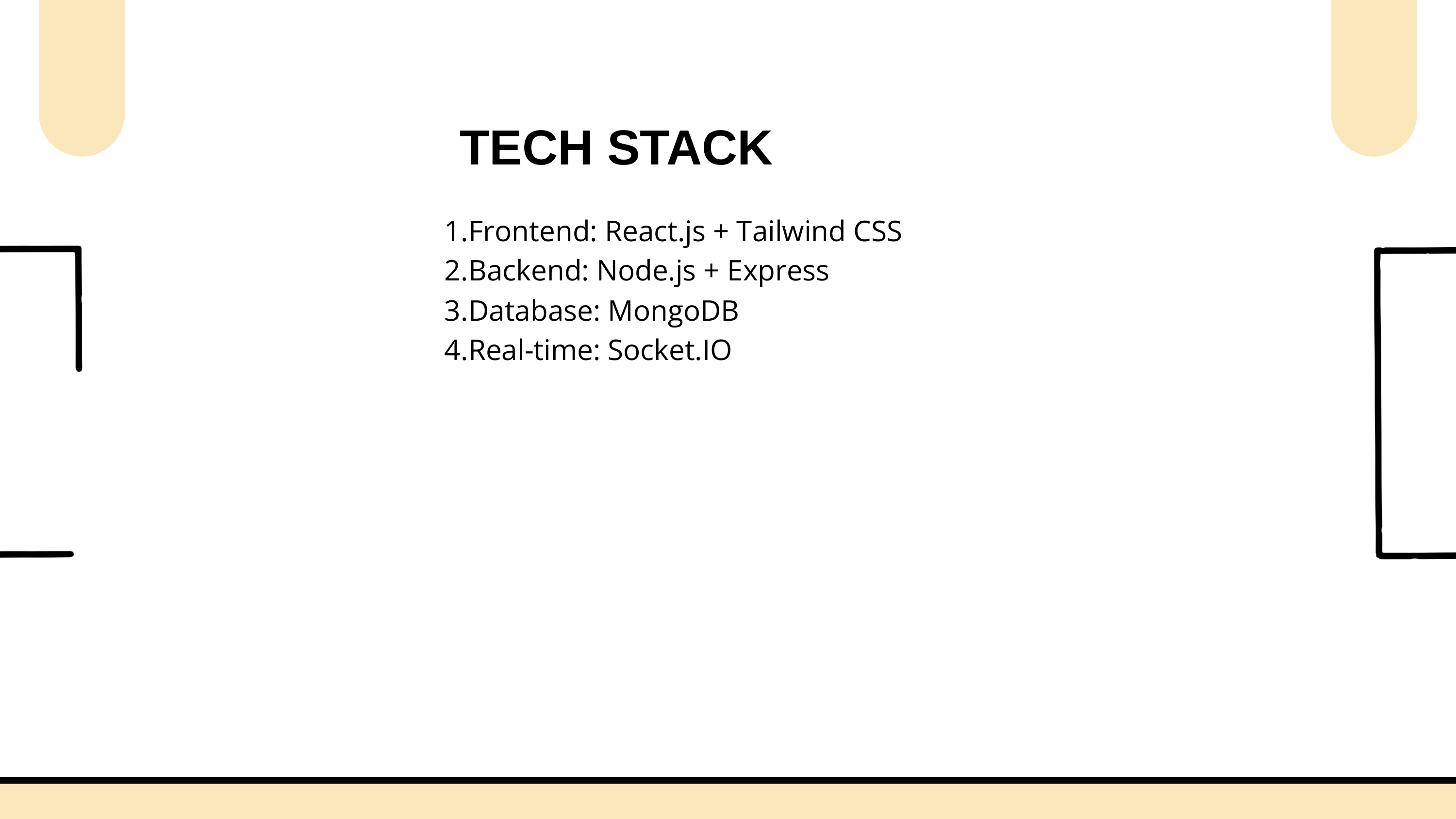

TECH STACK
Frontend: React.js + Tailwind CSS
Backend: Node.js + Express
Database: MongoDB
Real-time: Socket.IO